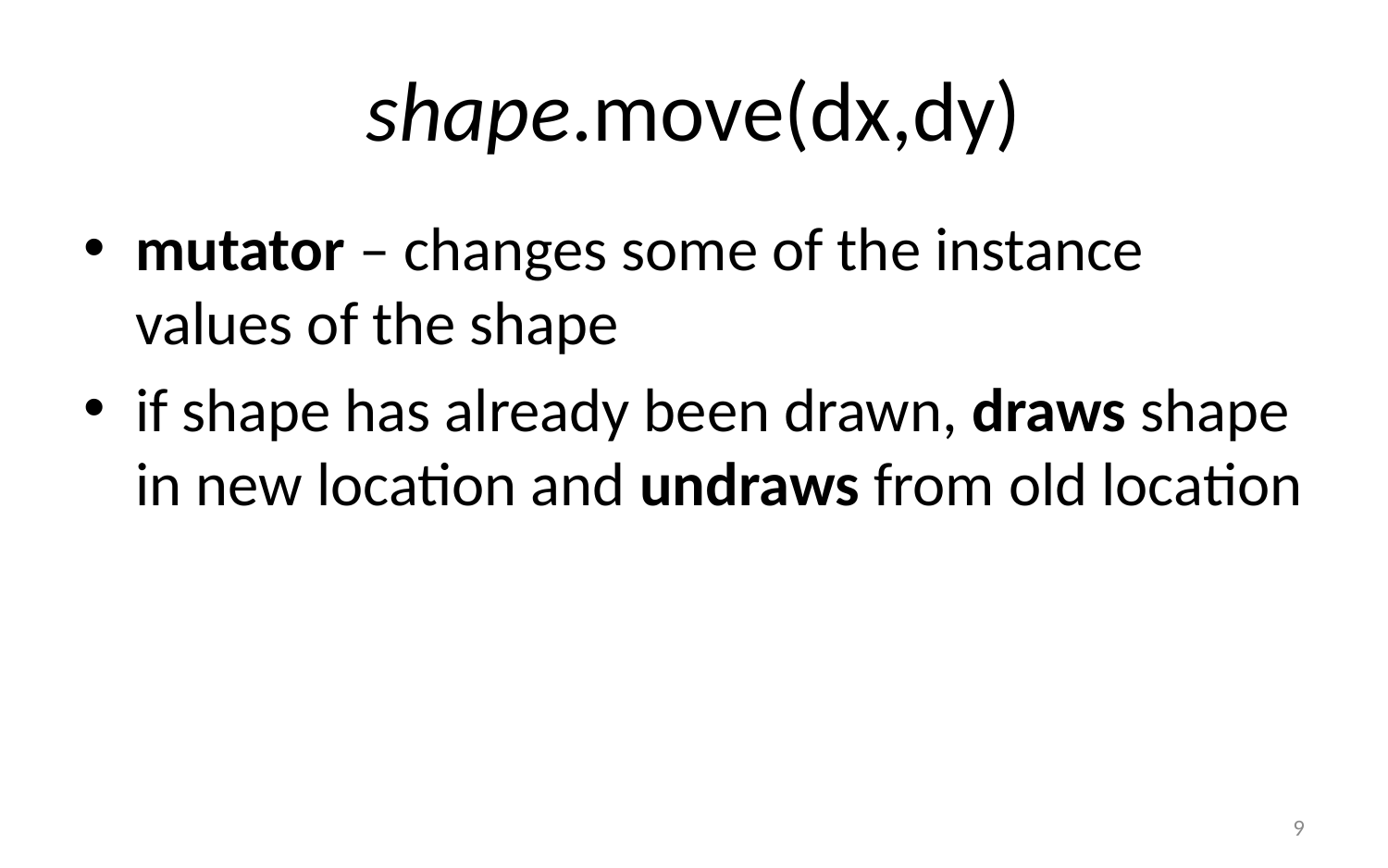

# shape.move(dx,dy)
mutator – changes some of the instance values of the shape
if shape has already been drawn, draws shape in new location and undraws from old location

9